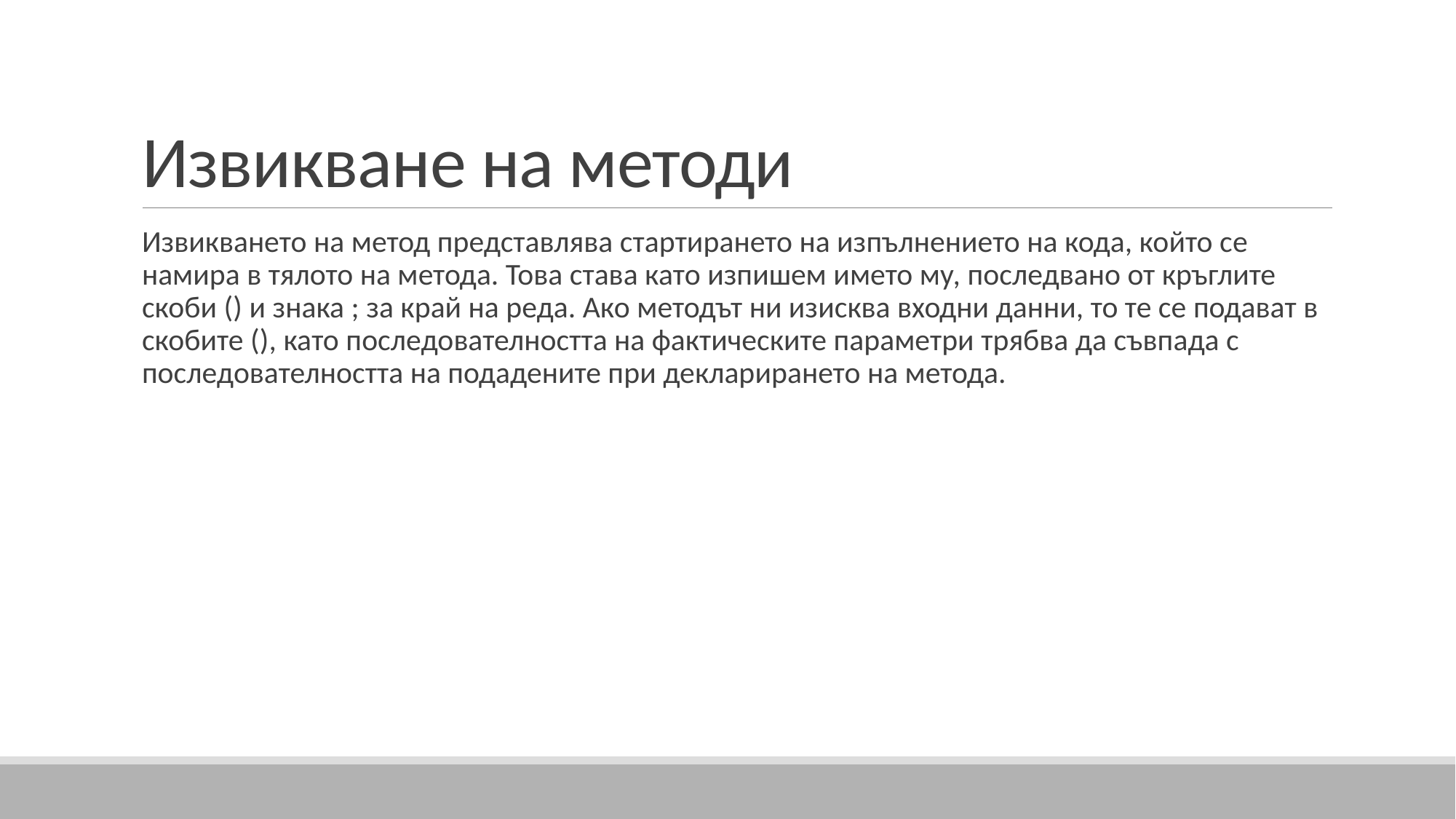

# Извикване на методи
Извикването на метод представлява стартирането на изпълнението на кода, който се намира в тялото на метода. Това става като изпишем името му, последвано от кръглите скоби () и знака ; за край на реда. Ако методът ни изисква входни данни, то те се подават в скобите (), като последователността на фактическите параметри трябва да съвпада с последователността на подадените при декларирането на метода.